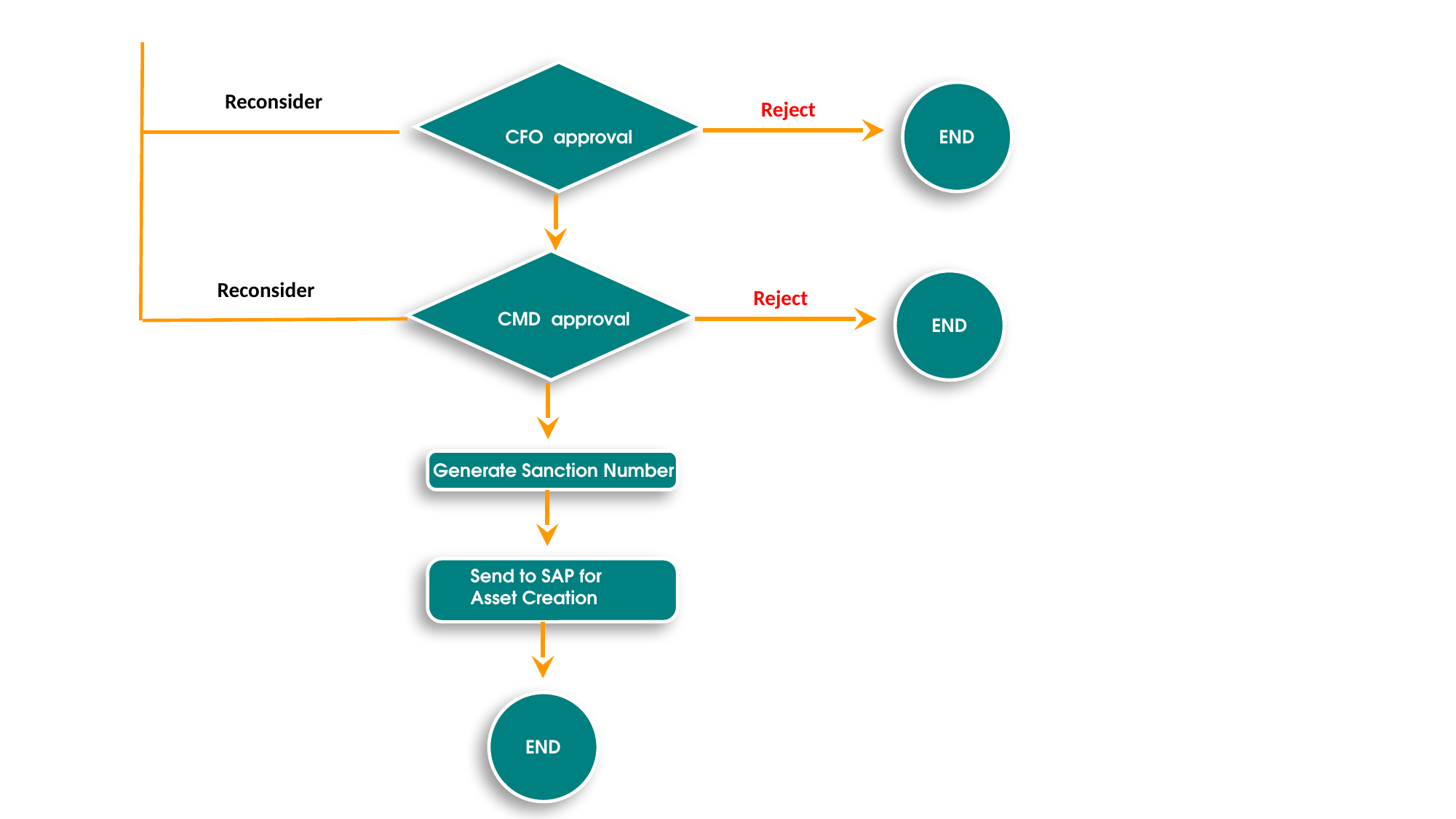

Reconsider
Reject
CFO  approval
END

Reconsider
Reject
CMD  approval
END

Generate Sanction Number

Send to SAP for
Asset Creation

END